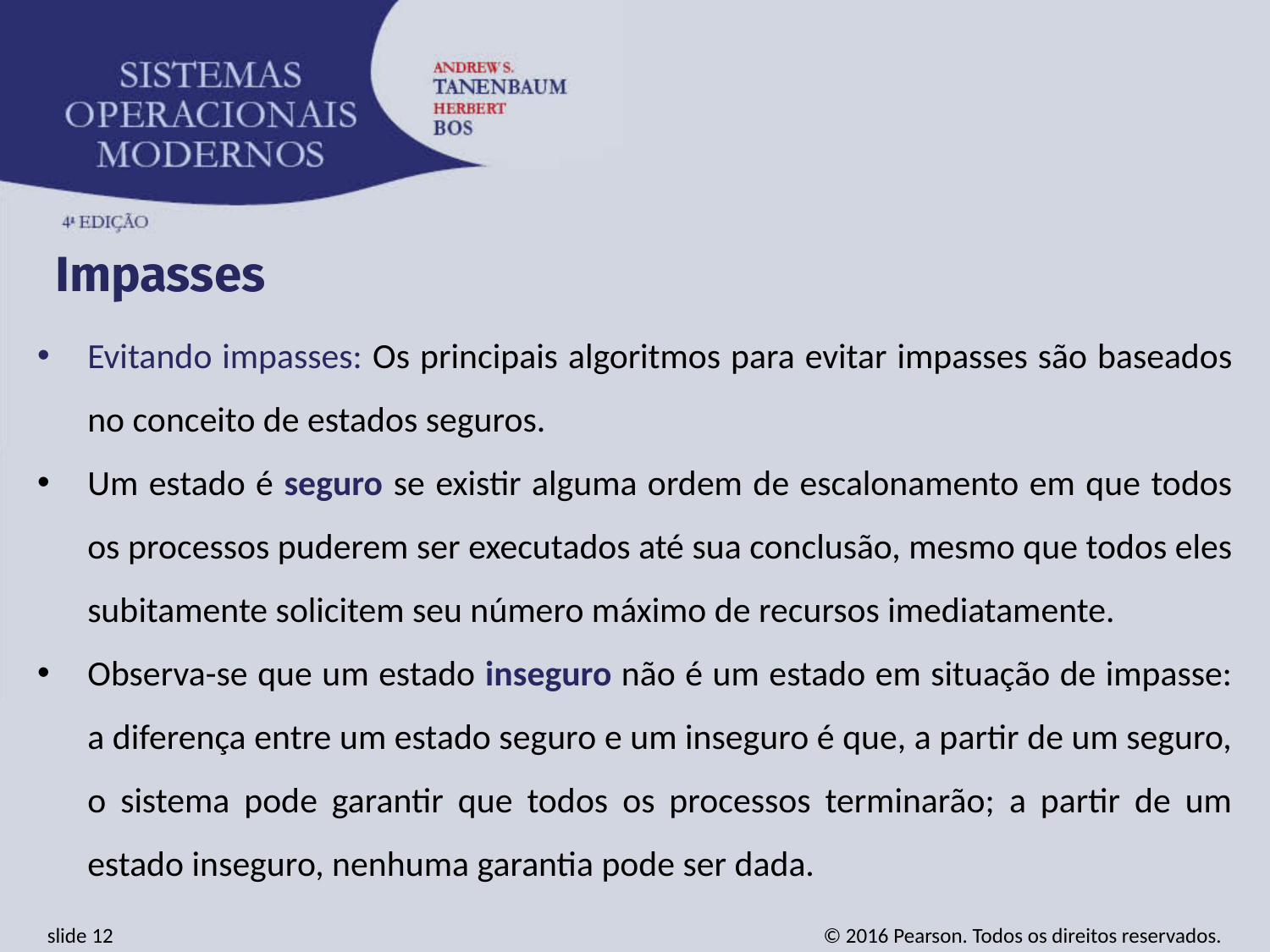

Impasses
Evitando impasses: Os principais algoritmos para evitar impasses são baseados no conceito de estados seguros.
Um estado é seguro se existir alguma ordem de escalonamento em que todos os processos puderem ser executados até sua conclusão, mesmo que todos eles subitamente solicitem seu número máximo de recursos imediatamente.
Observa-se que um estado inseguro não é um estado em situação de impasse: a diferença entre um estado seguro e um inseguro é que, a partir de um seguro, o sistema pode garantir que todos os processos terminarão; a partir de um estado inseguro, nenhuma garantia pode ser dada.